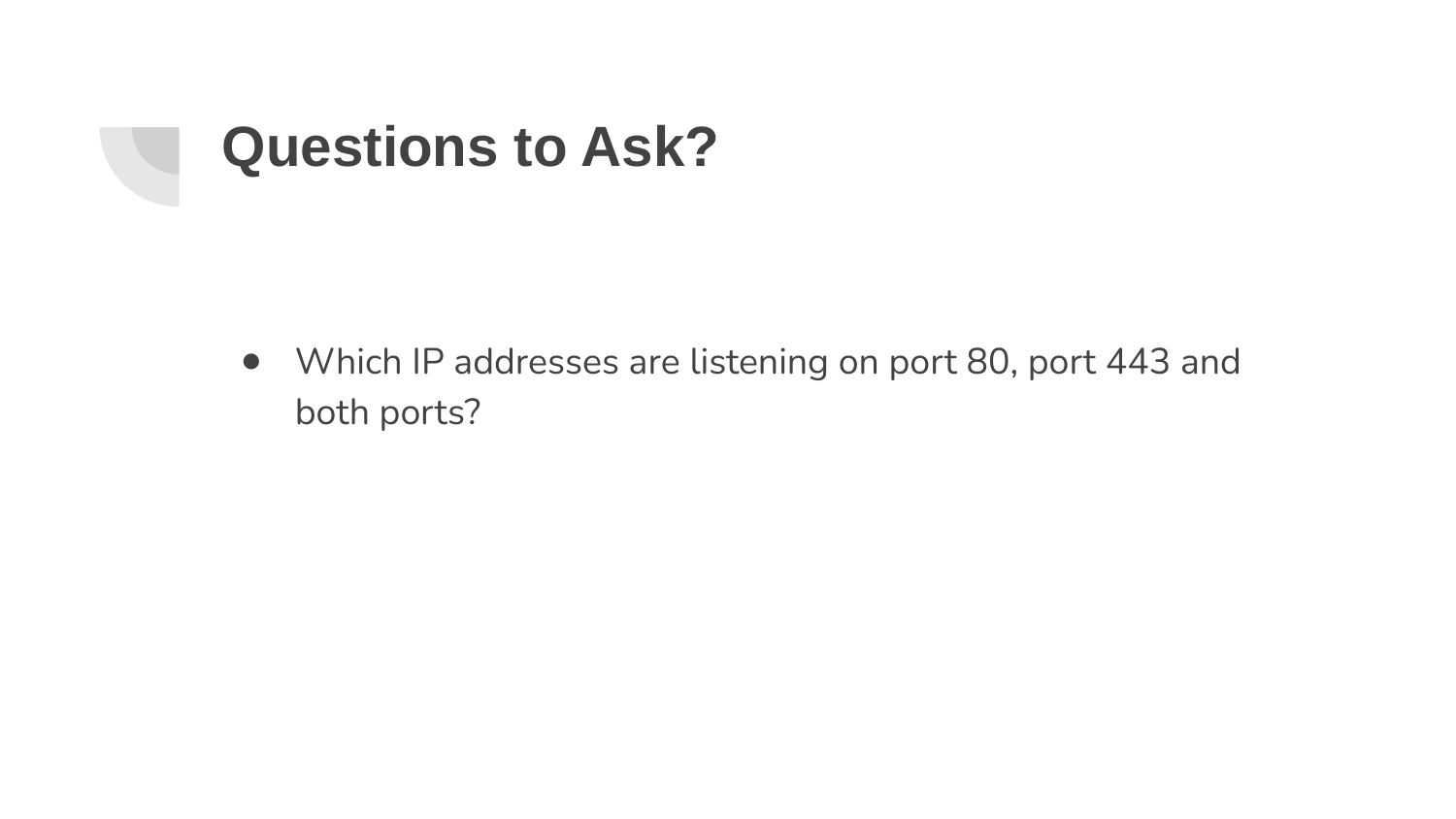

# Questions to Ask?
Which IP addresses are listening on port 80, port 443 and both ports?